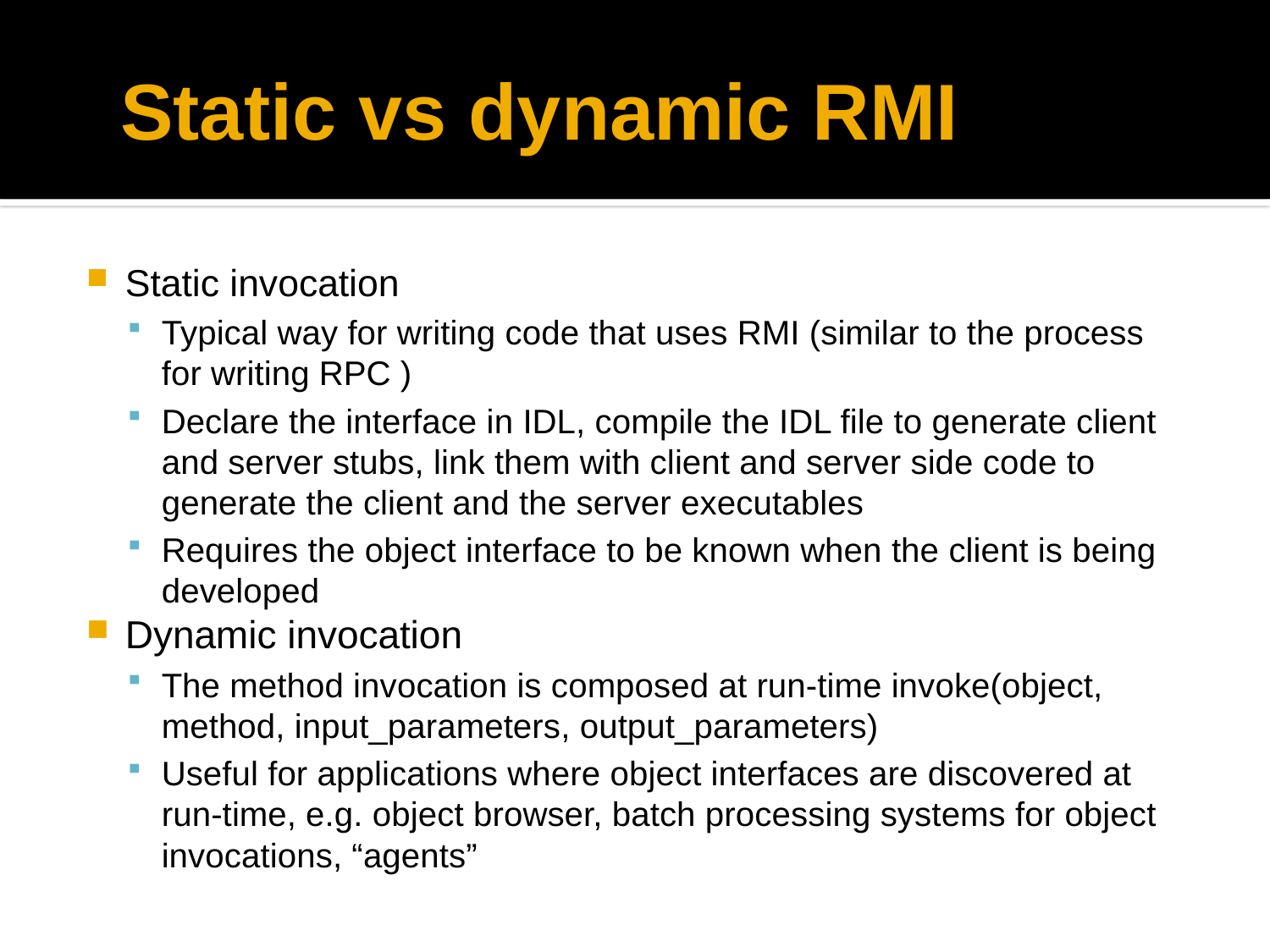

# Static vs dynamic RMI
Static invocation
Typical way for writing code that uses RMI (similar to the process for writing RPC )
Declare the interface in IDL, compile the IDL file to generate client and server stubs, link them with client and server side code to generate the client and the server executables
Requires the object interface to be known when the client is being developed
Dynamic invocation
The method invocation is composed at run-time invoke(object, method, input_parameters, output_parameters)
Useful for applications where object interfaces are discovered at run-time, e.g. object browser, batch processing systems for object invocations, “agents”